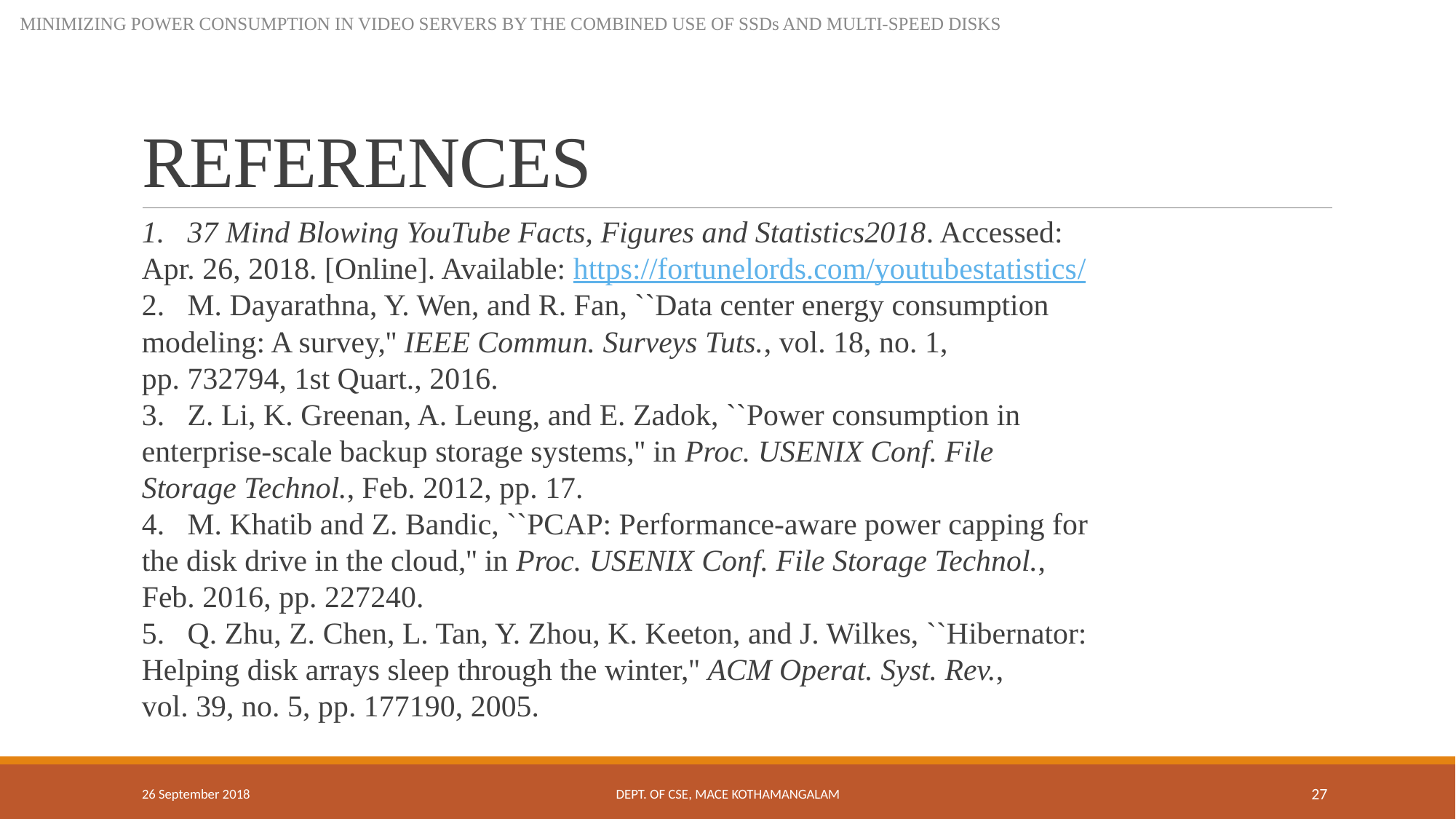

MINIMIZING POWER CONSUMPTION IN VIDEO SERVERS BY THE COMBINED USE OF SSDs AND MULTI-SPEED DISKS
# REFERENCES
1.   37 Mind Blowing YouTube Facts, Figures and Statistics2018. Accessed:
Apr. 26, 2018. [Online]. Available: https://fortunelords.com/youtubestatistics/
2.   M. Dayarathna, Y. Wen, and R. Fan, ``Data center energy consumption
modeling: A survey,'' IEEE Commun. Surveys Tuts., vol. 18, no. 1,
pp. 732794, 1st Quart., 2016.
3.   Z. Li, K. Greenan, A. Leung, and E. Zadok, ``Power consumption in
enterprise-scale backup storage systems,'' in Proc. USENIX Conf. File
Storage Technol., Feb. 2012, pp. 17.
4.   M. Khatib and Z. Bandic, ``PCAP: Performance-aware power capping for
the disk drive in the cloud,'' in Proc. USENIX Conf. File Storage Technol.,
Feb. 2016, pp. 227240.
5.   Q. Zhu, Z. Chen, L. Tan, Y. Zhou, K. Keeton, and J. Wilkes, ``Hibernator:
Helping disk arrays sleep through the winter,'' ACM Operat. Syst. Rev.,
vol. 39, no. 5, pp. 177190, 2005.
26 September 2018
Dept. of CSE, MACE Kothamangalam
27